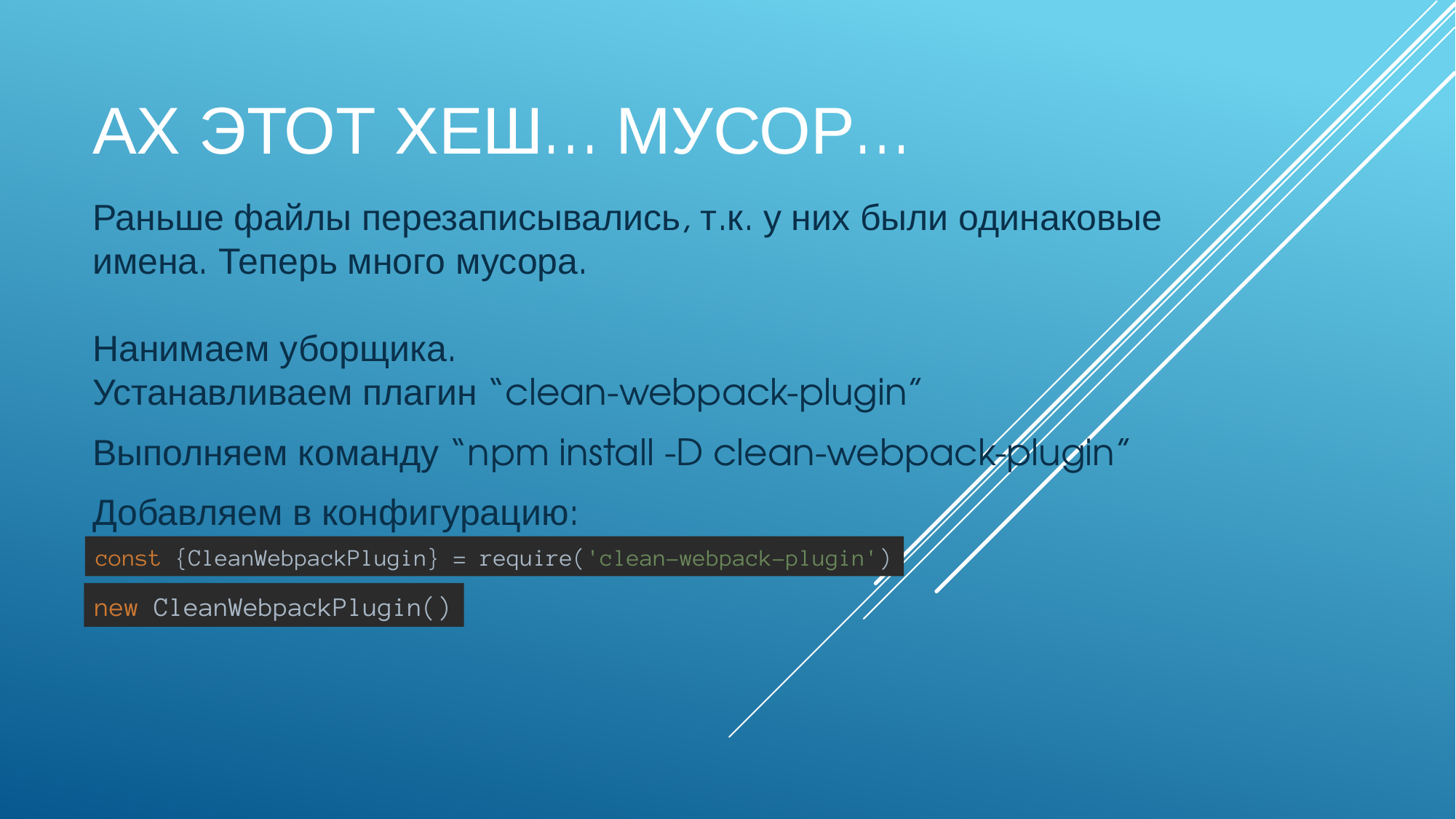

# Ах этот хеш… мусор…
Раньше файлы перезаписывались, т.к. у них были одинаковые имена. Теперь много мусора.
Нанимаем уборщика.
Устанавливаем плагин “clean-webpack-plugin”
Выполняем команду “npm install -D clean-webpack-plugin”
Добавляем в конфигурацию:

const {CleanWebpackPlugin} = require('clean-webpack-plugin')
new CleanWebpackPlugin()